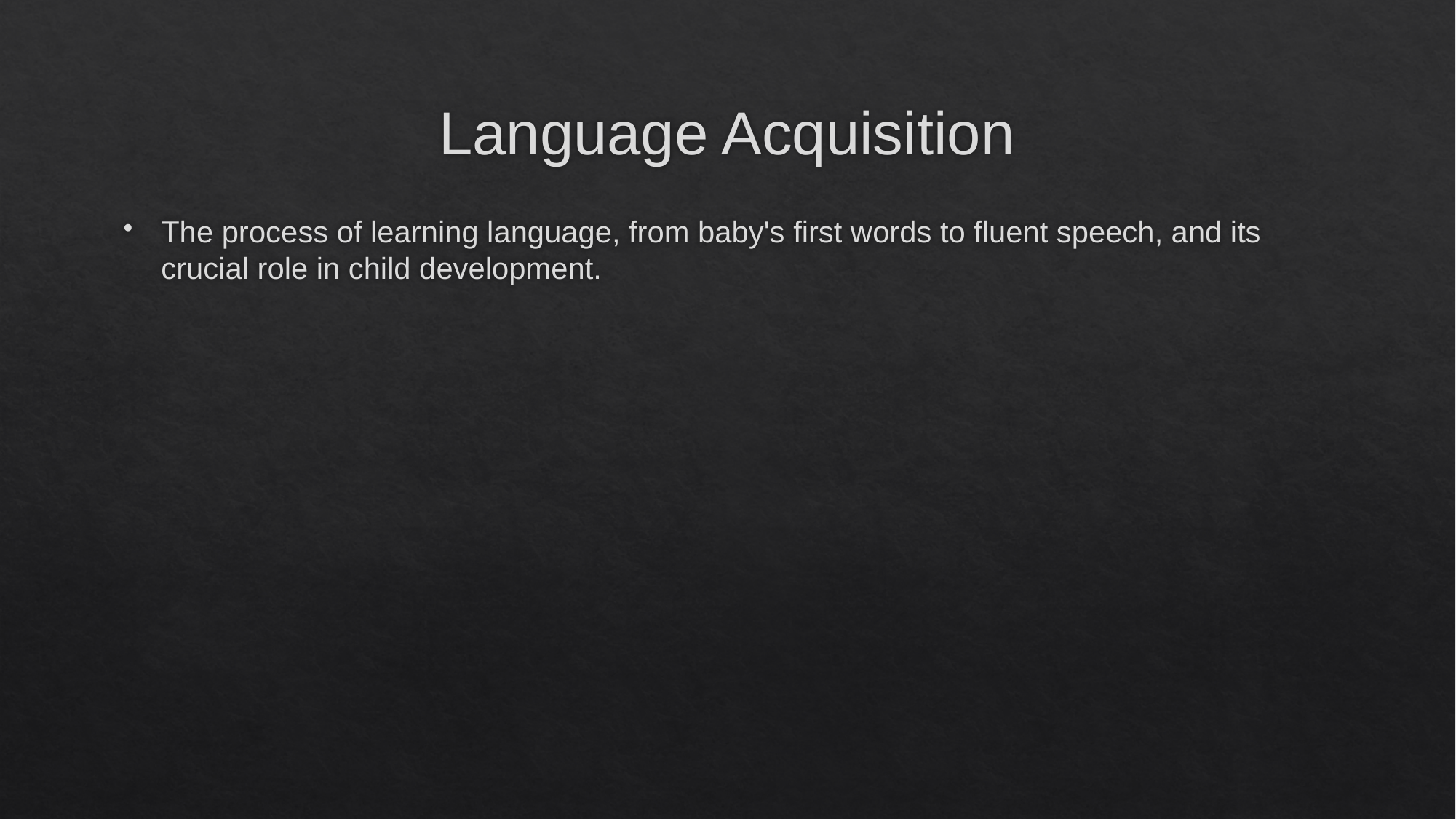

# Language Acquisition
The process of learning language, from baby's first words to fluent speech, and its crucial role in child development.